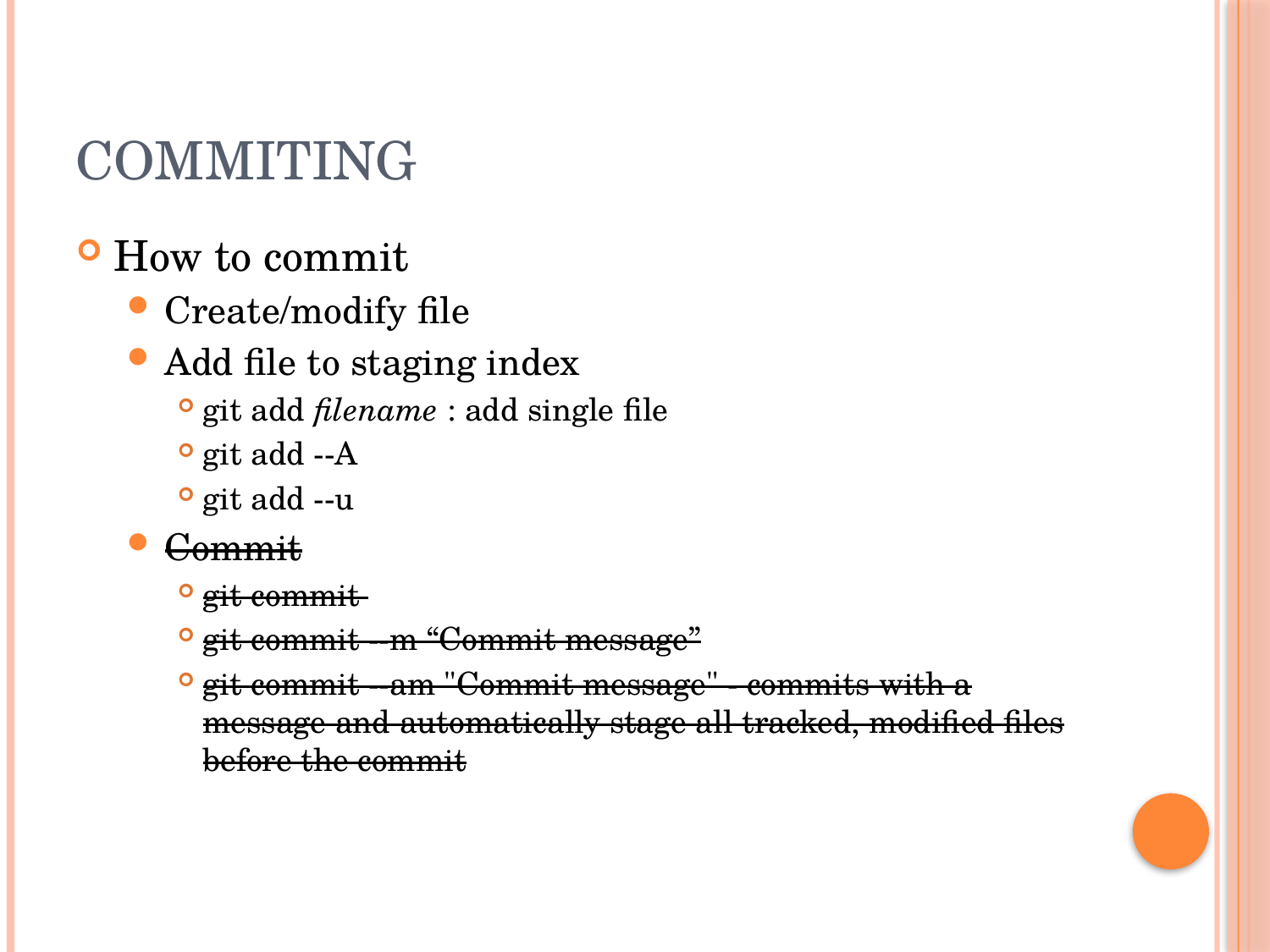

# Commiting
How to commit
Create/modify file
Add file to staging index
git add filename : add single file
git add --A
git add --u
Commit
git commit
git commit --m “Commit message”
git commit --am "Commit message" - commits with a message and automatically stage all tracked, modified files before the commit